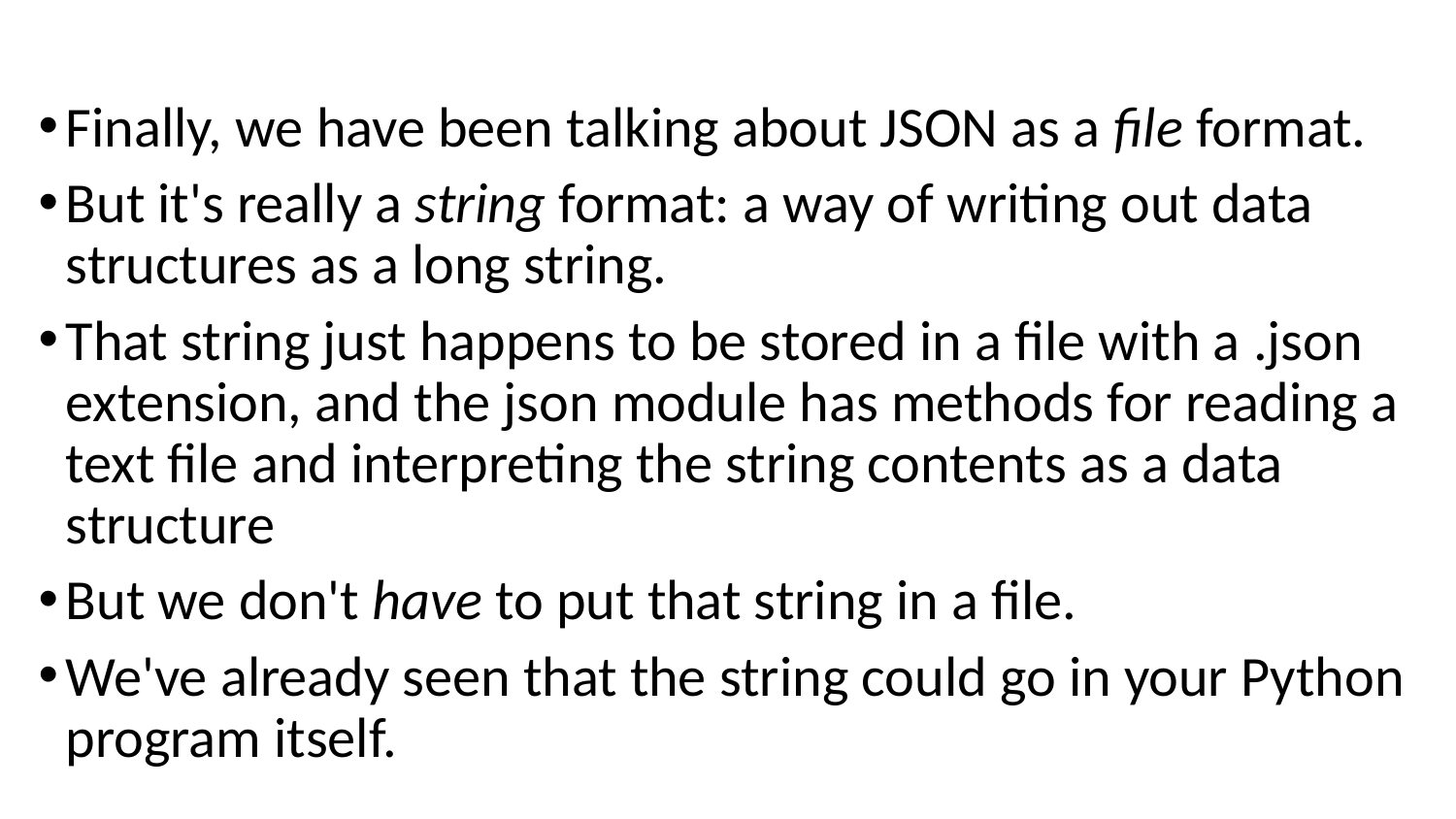

Finally, we have been talking about JSON as a file format.
But it's really a string format: a way of writing out data structures as a long string.
That string just happens to be stored in a file with a .json extension, and the json module has methods for reading a text file and interpreting the string contents as a data structure
But we don't have to put that string in a file.
We've already seen that the string could go in your Python program itself.